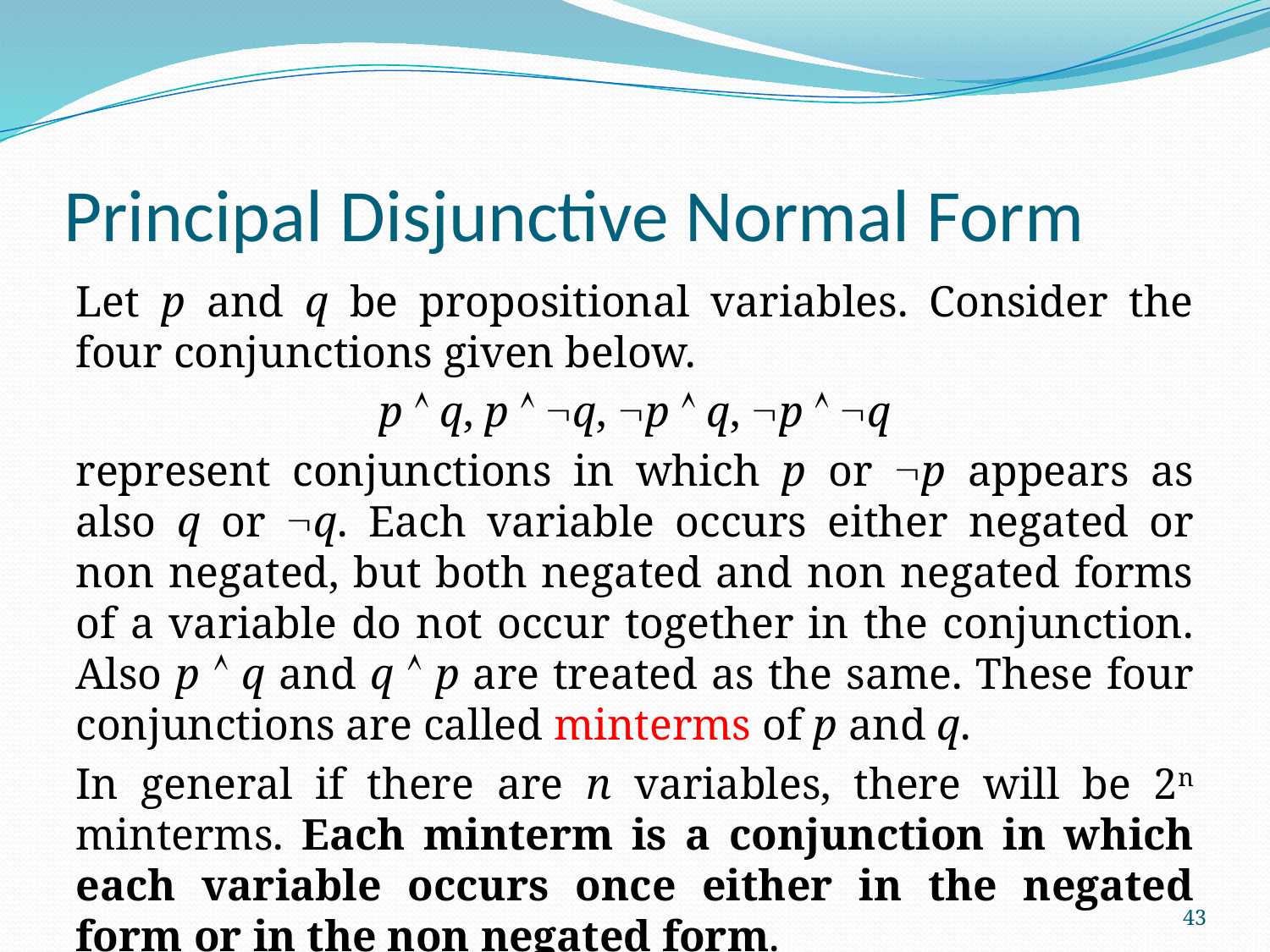

# Principal Disjunctive Normal Form
Let p and q be propositional variables. Consider the four conjunctions given below.
p ∧ q, p ∧ ¬q, ¬p ∧ q, ¬p ∧ ¬q
represent conjunctions in which p or ¬p appears as also q or ¬q. Each variable occurs either negated or non negated, but both negated and non negated forms of a variable do not occur together in the conjunction. Also p ∧ q and q ∧ p are treated as the same. These four conjunctions are called minterms of p and q.
In general if there are n variables, there will be 2n minterms. Each minterm is a conjunction in which each variable occurs once either in the negated form or in the non negated form.
43